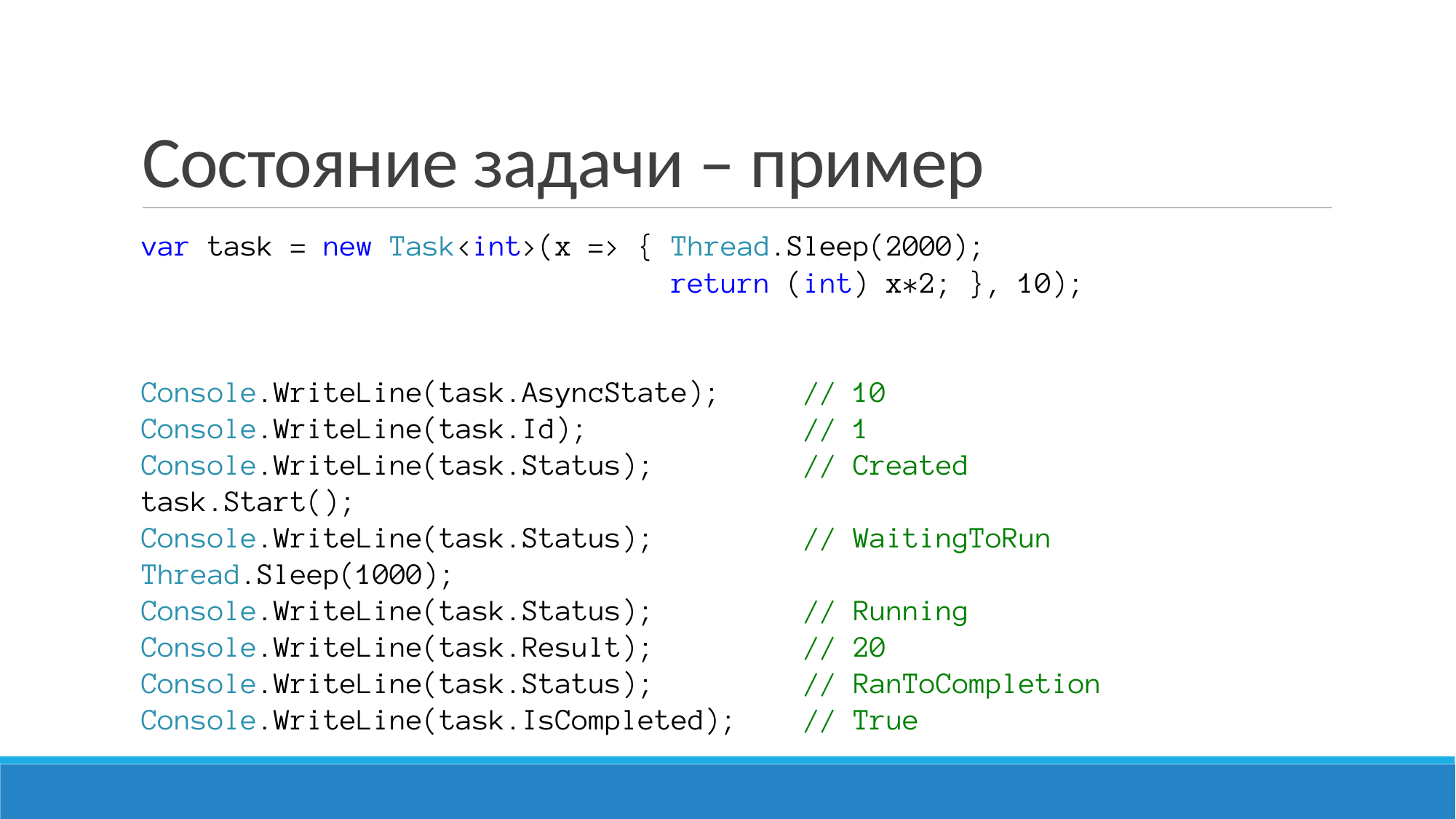

# Состояние задачи – пример
var task = new Task<int>(x => { Thread.Sleep(2000);
                                return (int) x*2; }, 10);

Console.WriteLine(task.AsyncState);     // 10
Console.WriteLine(task.Id);             // 1
Console.WriteLine(task.Status);         // Created
task.Start();
Console.WriteLine(task.Status);         // WaitingToRun
Thread.Sleep(1000);
Console.WriteLine(task.Status);         // Running
Console.WriteLine(task.Result);         // 20
Console.WriteLine(task.Status);         // RanToCompletion
Console.WriteLine(task.IsCompleted);    // True